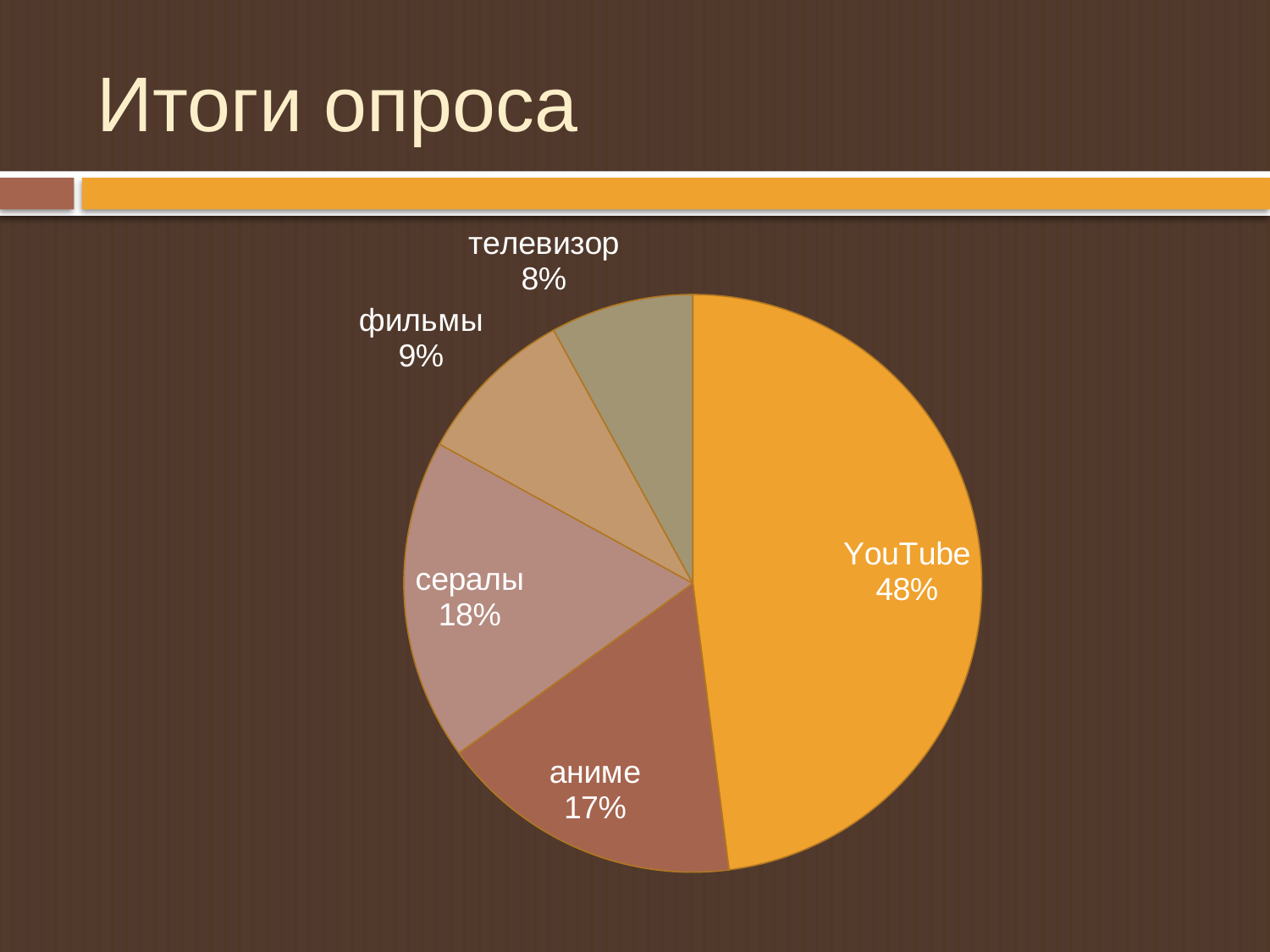

# Итоги опроса

### Chart

| Category | Столбец1 |
|---|---|
| YouTube | 48.0 |
| аниме | 17.0 |
| сералы | 18.0 |
| фильмы | 9.0 |
| телевизор | 8.0 |